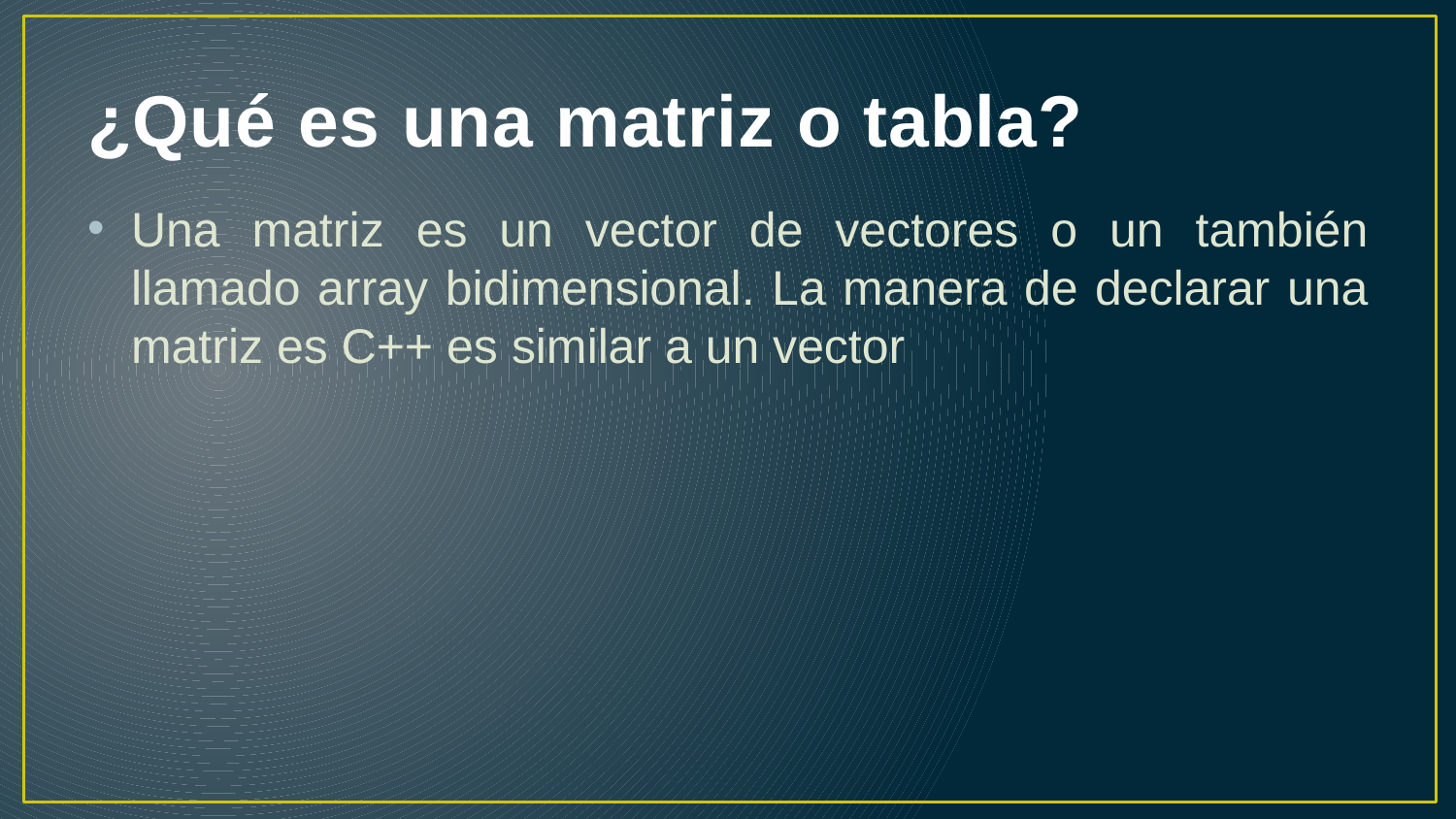

# ¿Qué es una matriz o tabla?
Una matriz es un vector de vectores o un también llamado array bidimensional. La manera de declarar una matriz es C++ es similar a un vector